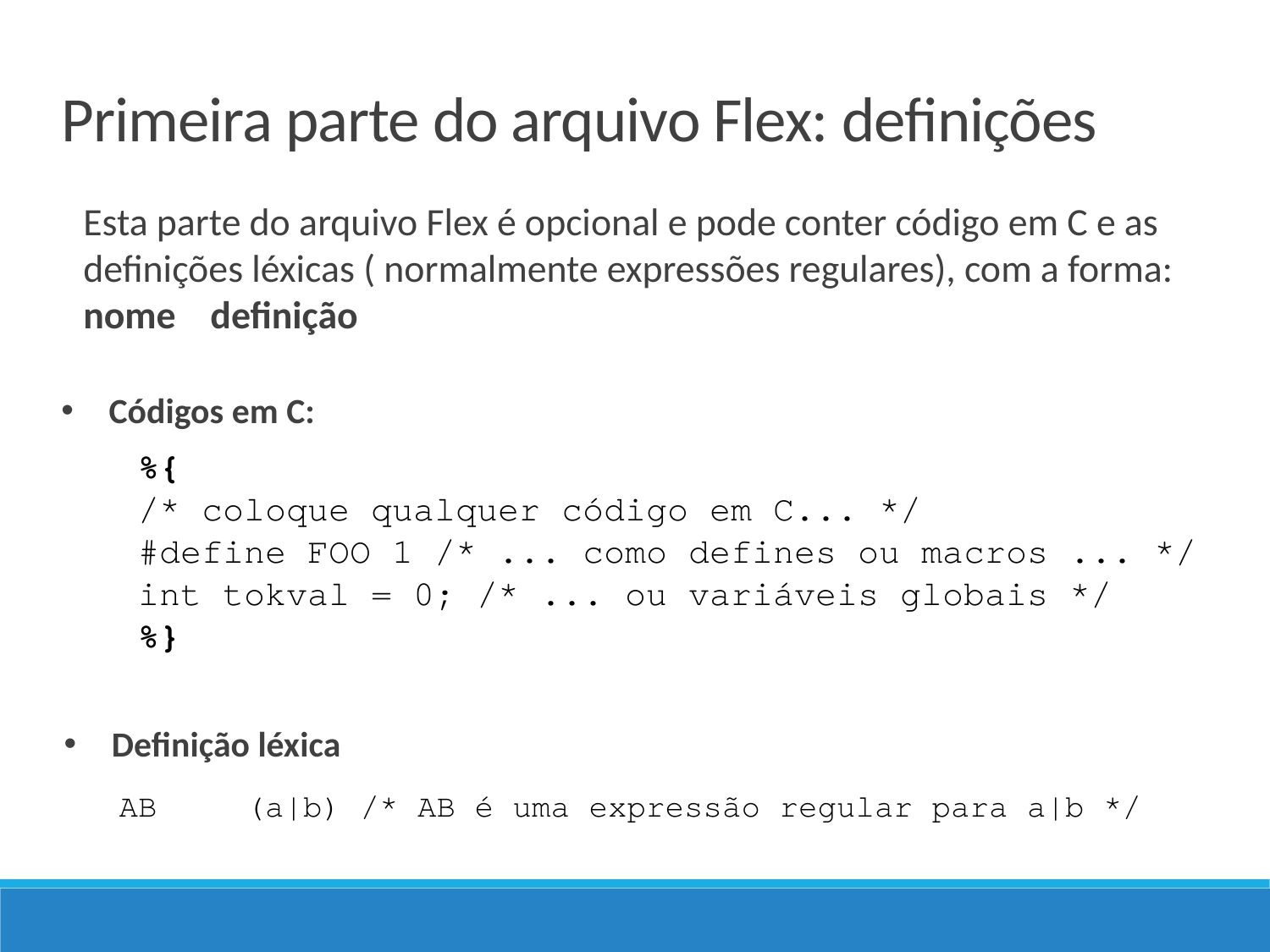

Primeira parte do arquivo Flex: definições
Esta parte do arquivo Flex é opcional e pode conter código em C e as definições léxicas ( normalmente expressões regulares), com a forma: nome    definição
Códigos em C:
%{
/* coloque qualquer código em C... */
#define FOO 1 /* ... como defines ou macros ... */
int tokval = 0; /* ... ou variáveis globais */
%}
Definição léxica
AB	(a|b) /* AB é uma expressão regular para a|b */